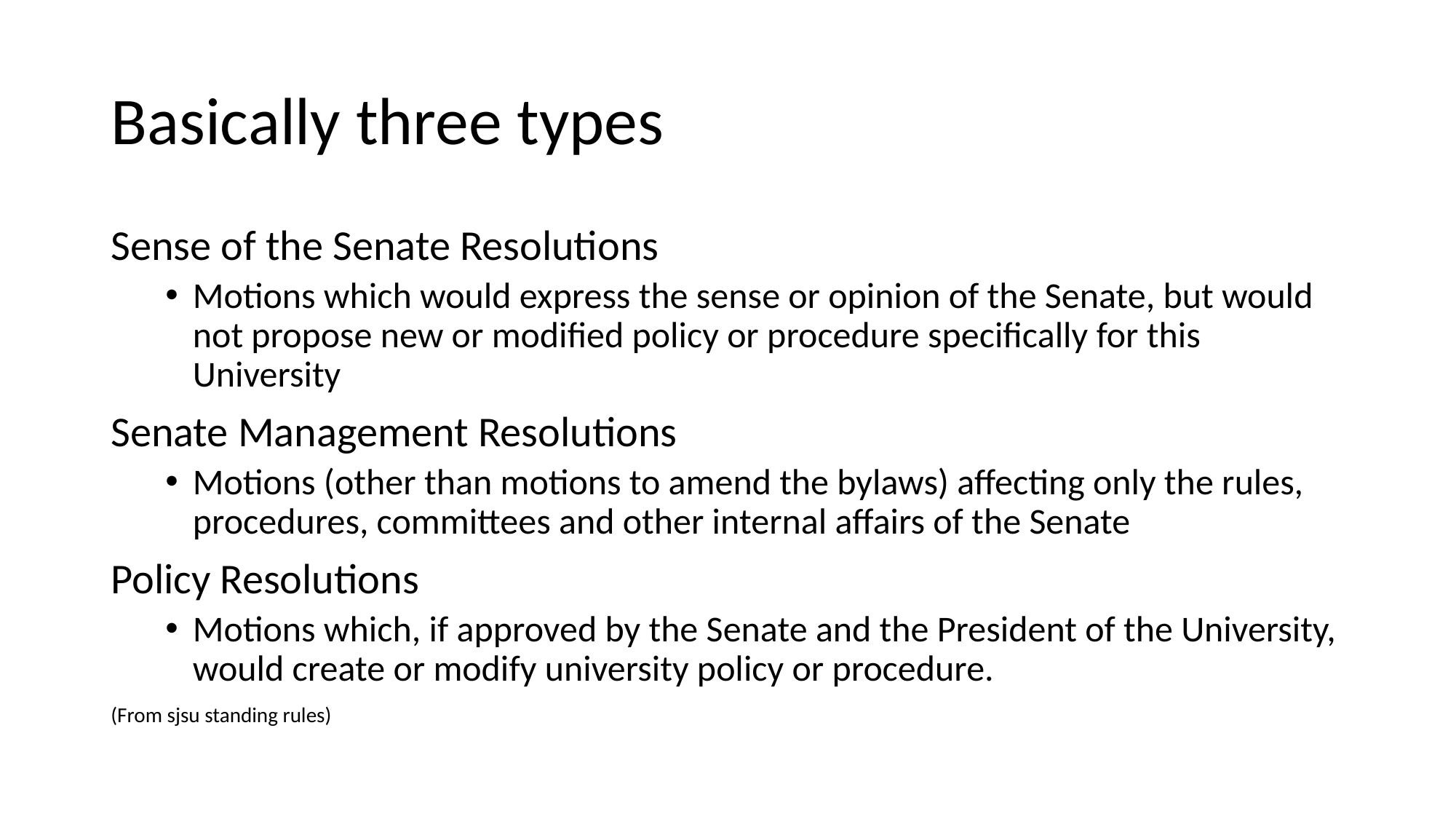

# Basically three types
Sense of the Senate Resolutions
Motions which would express the sense or opinion of the Senate, but would not propose new or modified policy or procedure specifically for this University
Senate Management Resolutions
Motions (other than motions to amend the bylaws) affecting only the rules, procedures, committees and other internal affairs of the Senate
Policy Resolutions
Motions which, if approved by the Senate and the President of the University, would create or modify university policy or procedure.
(From sjsu standing rules)